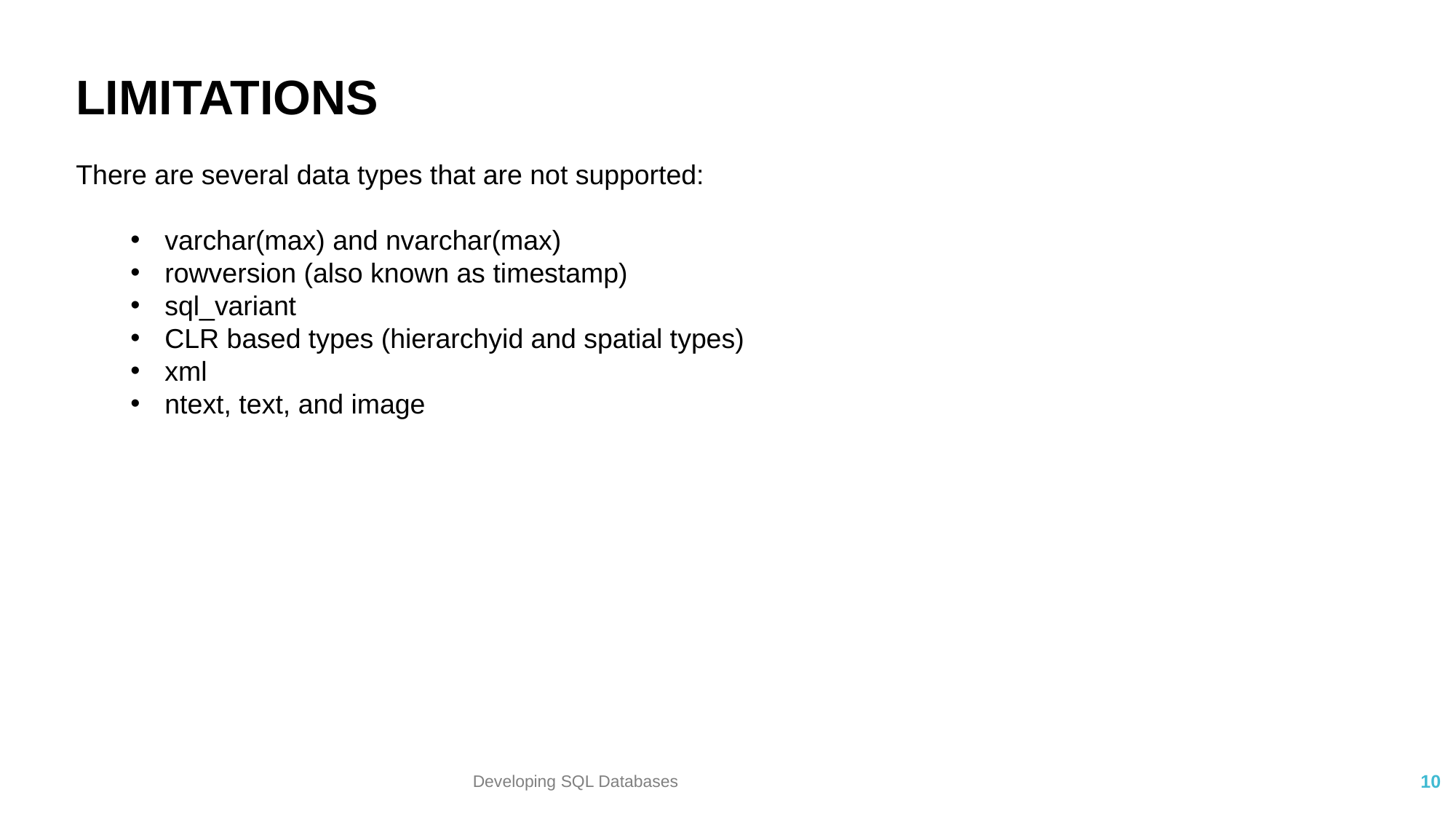

LIMITATIONS

There are several data types that are not supported:

varchar(max) and nvarchar(max)
rowversion (also known as timestamp)
sql_variant
CLR based types (hierarchyid and spatial types)
xml
ntext, text, and image
Developing SQL Databases
10